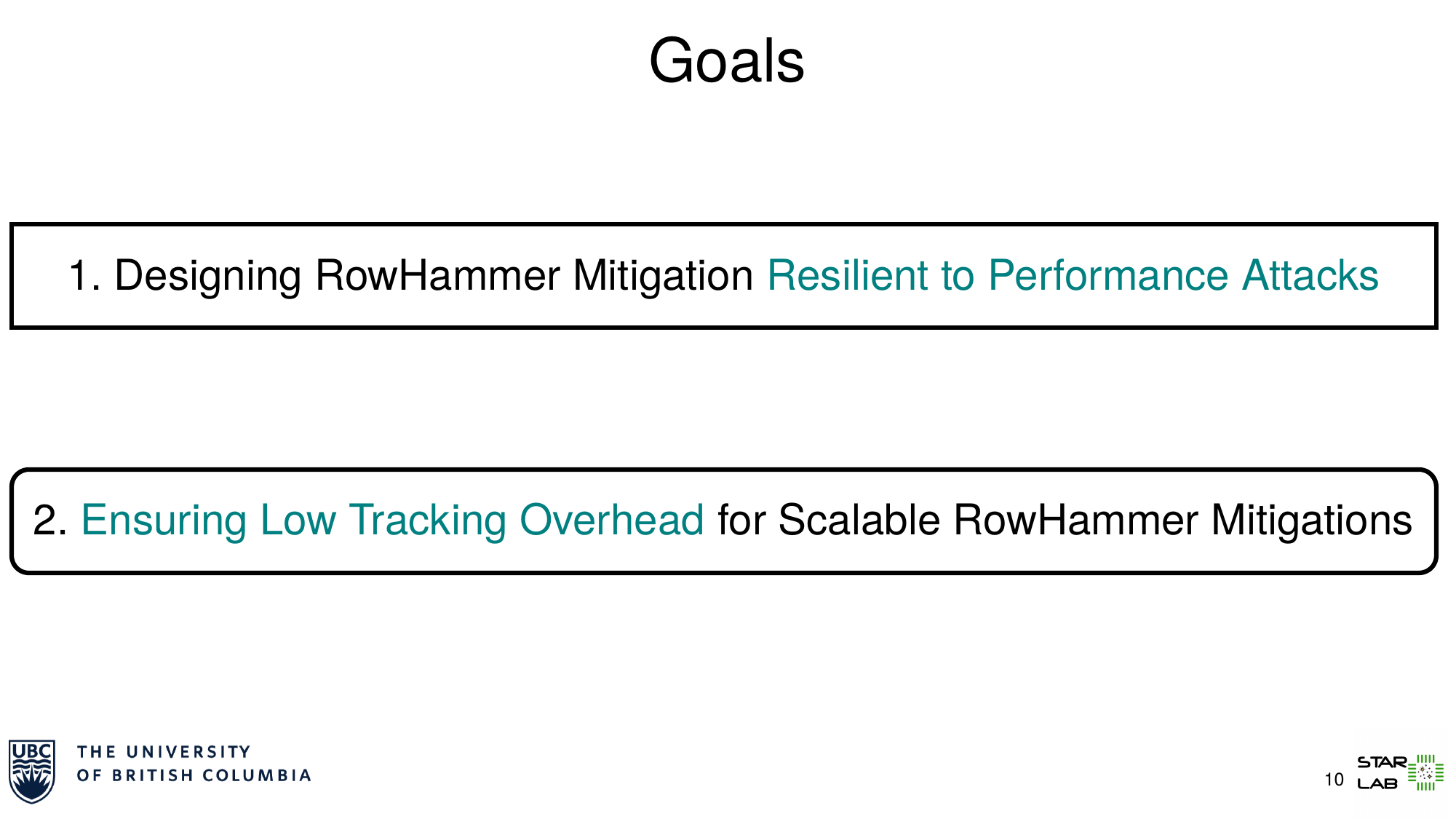

# Goals
1. Designing RowHammer Mitigation Resilient to Performance Attacks
2. Ensuring Low Tracking Overhead for Scalable RowHammer Mitigations
10